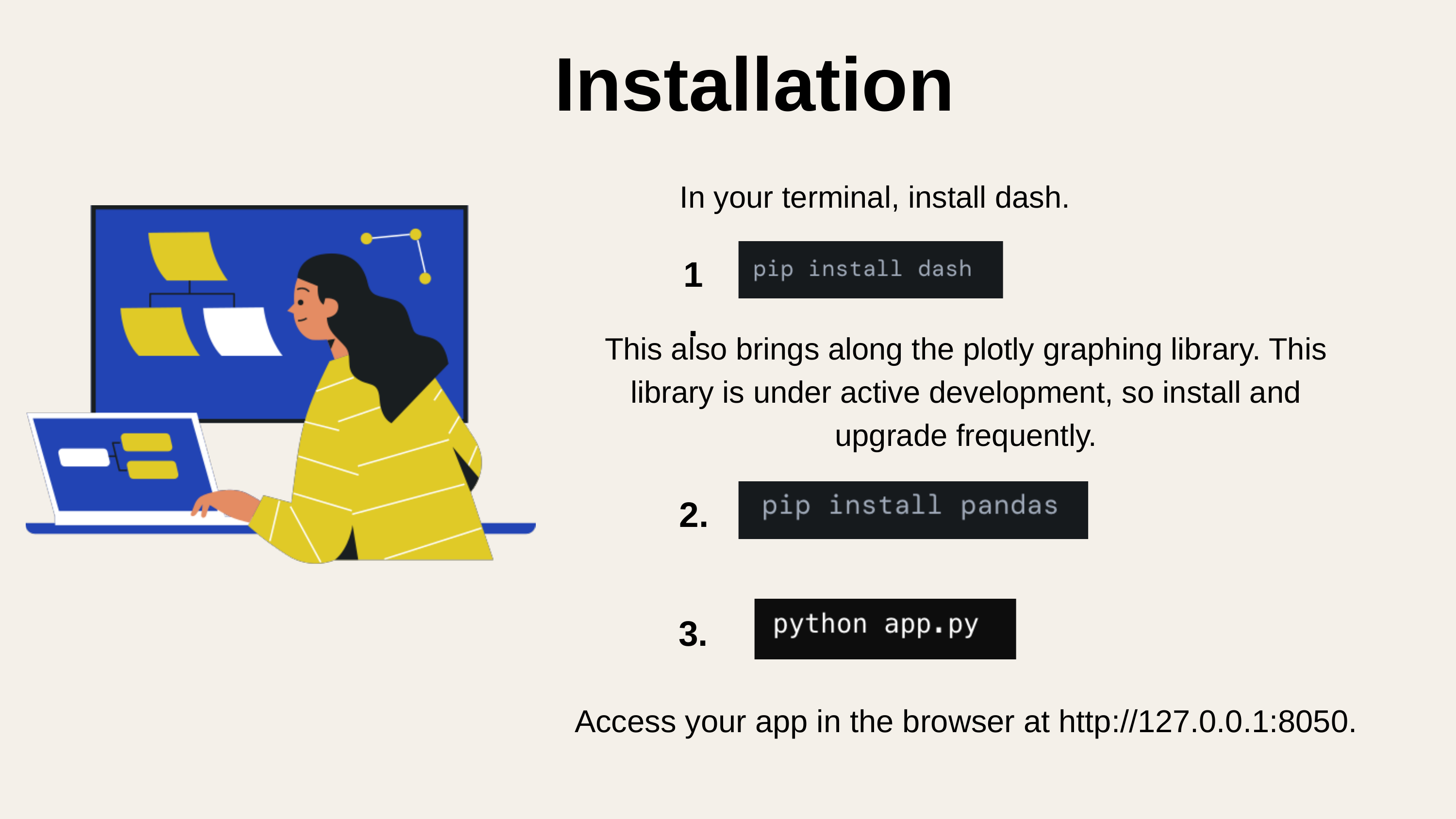

Installation
In your terminal, install dash.

1.
This also brings along the plotly graphing library. This library is under active development, so install and upgrade frequently.

2.

3.
Access your app in the browser at http://127.0.0.1:8050.